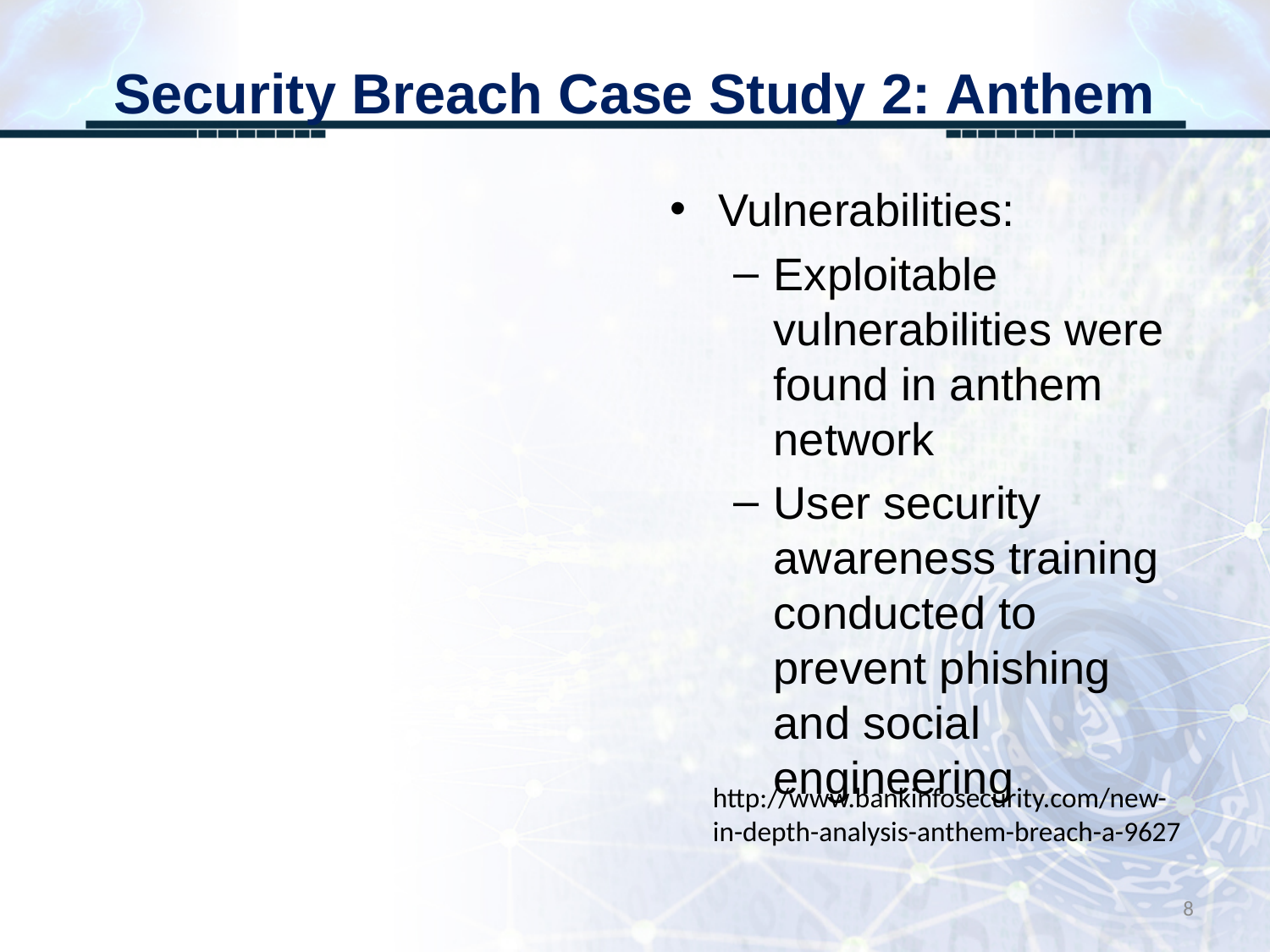

# Security Breach Case Study 2: Anthem
Vulnerabilities:
Exploitable vulnerabilities were found in anthem network
User security awareness training conducted to prevent phishing and social engineering
http://www.bankinfosecurity.com/new-in-depth-analysis-anthem-breach-a-9627
8